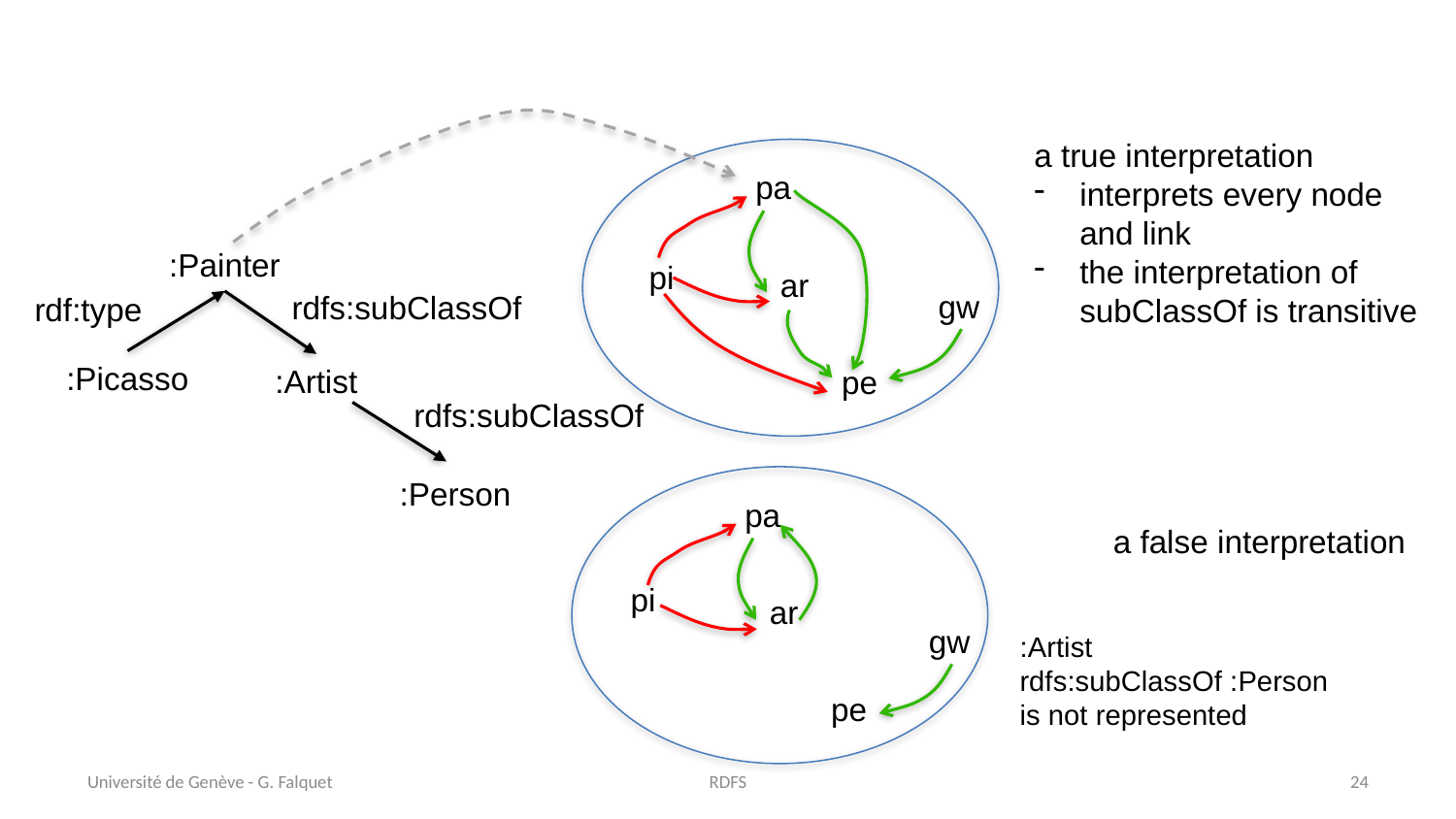

#

a true interpretation
interprets every node and link
the interpretation of subClassOf is transitive

pa

:Painter
pi
ar

gw
rdfs:subClassOf
rdf:type

:Picasso
:Artist
pe
rdfs:subClassOf
:Person

pa
a false interpretation

pi
ar

gw
:Artist rdfs:subClassOf :Person
is not represented

pe
Université de Genève - G. Falquet
RDFS
24